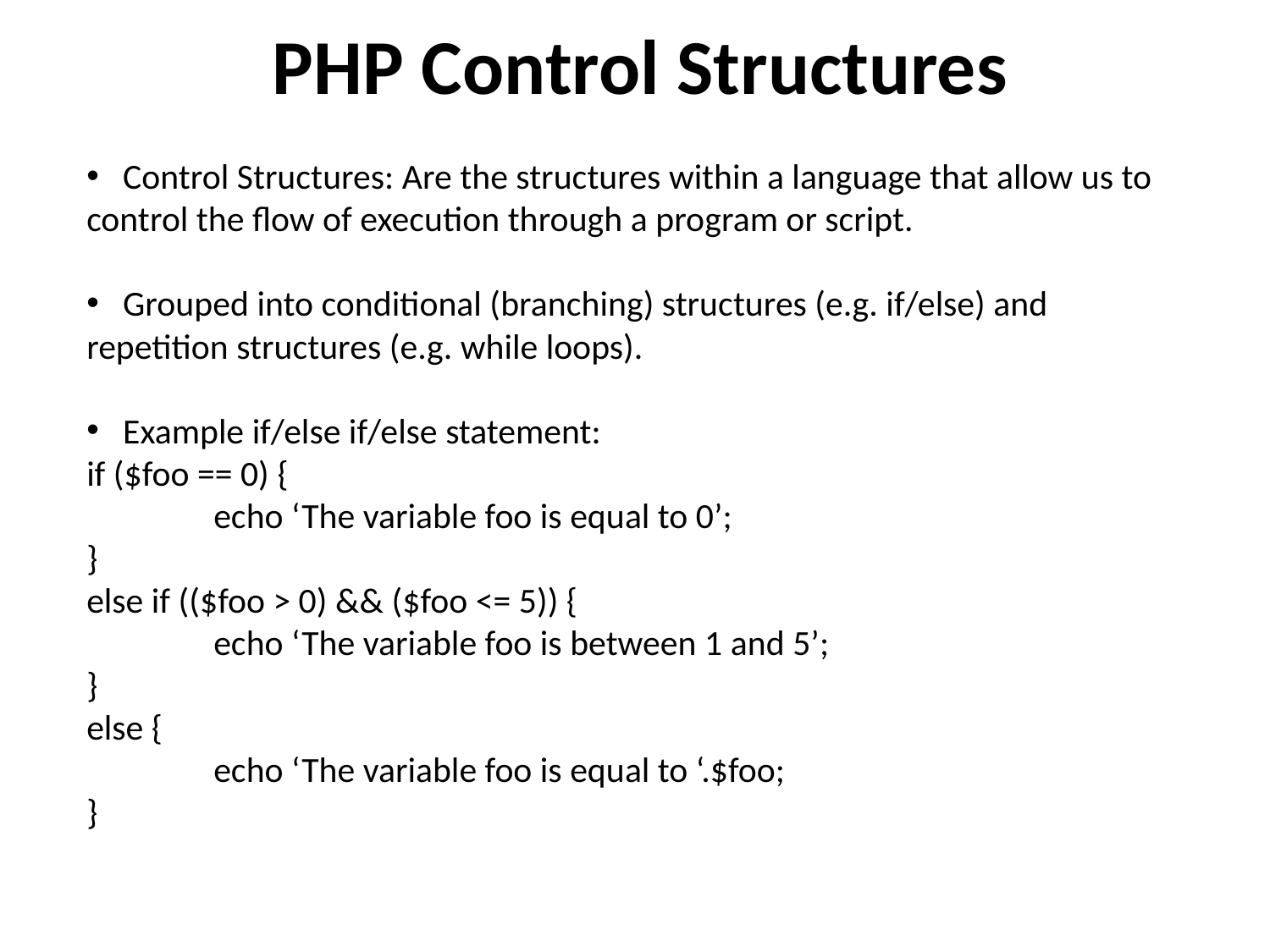

PHP Control Structures
   Control Structures: Are the structures within a language that allow us to control the flow of execution through a program or script.

   Grouped into conditional (branching) structures (e.g. if/else) and repetition structures (e.g. while loops).

   Example if/else if/else statement:
if ($foo == 0) {
	echo ‘The variable foo is equal to 0’;
}
else if (($foo > 0) && ($foo <= 5)) {
	echo ‘The variable foo is between 1 and 5’;
}
else {
	echo ‘The variable foo is equal to ‘.$foo;
}